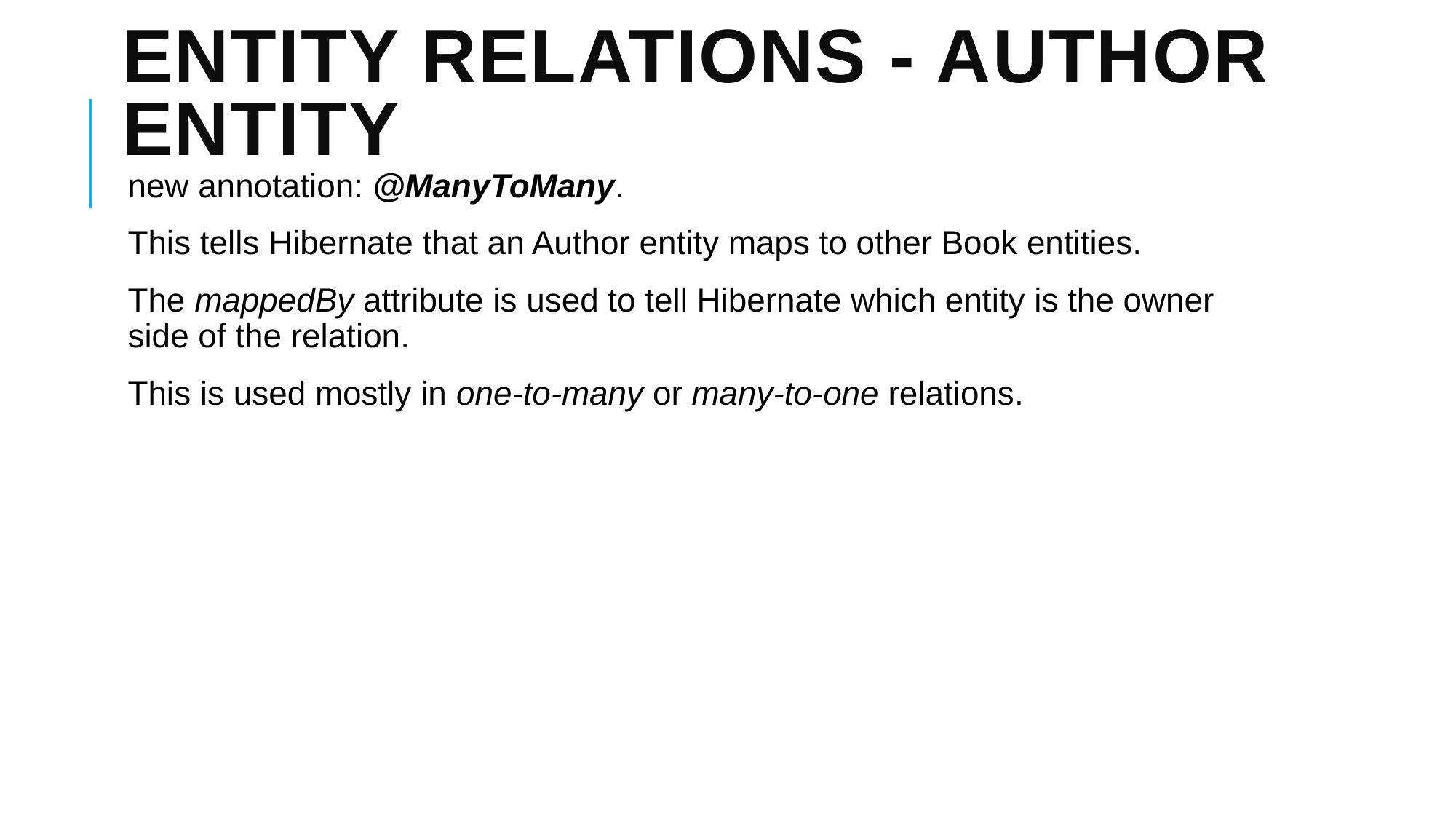

# Entity relations - Author entity
new annotation: @ManyToMany.
This tells Hibernate that an Author entity maps to other Book entities.
The mappedBy attribute is used to tell Hibernate which entity is the owner side of the relation.
This is used mostly in one-to-many or many-to-one relations.